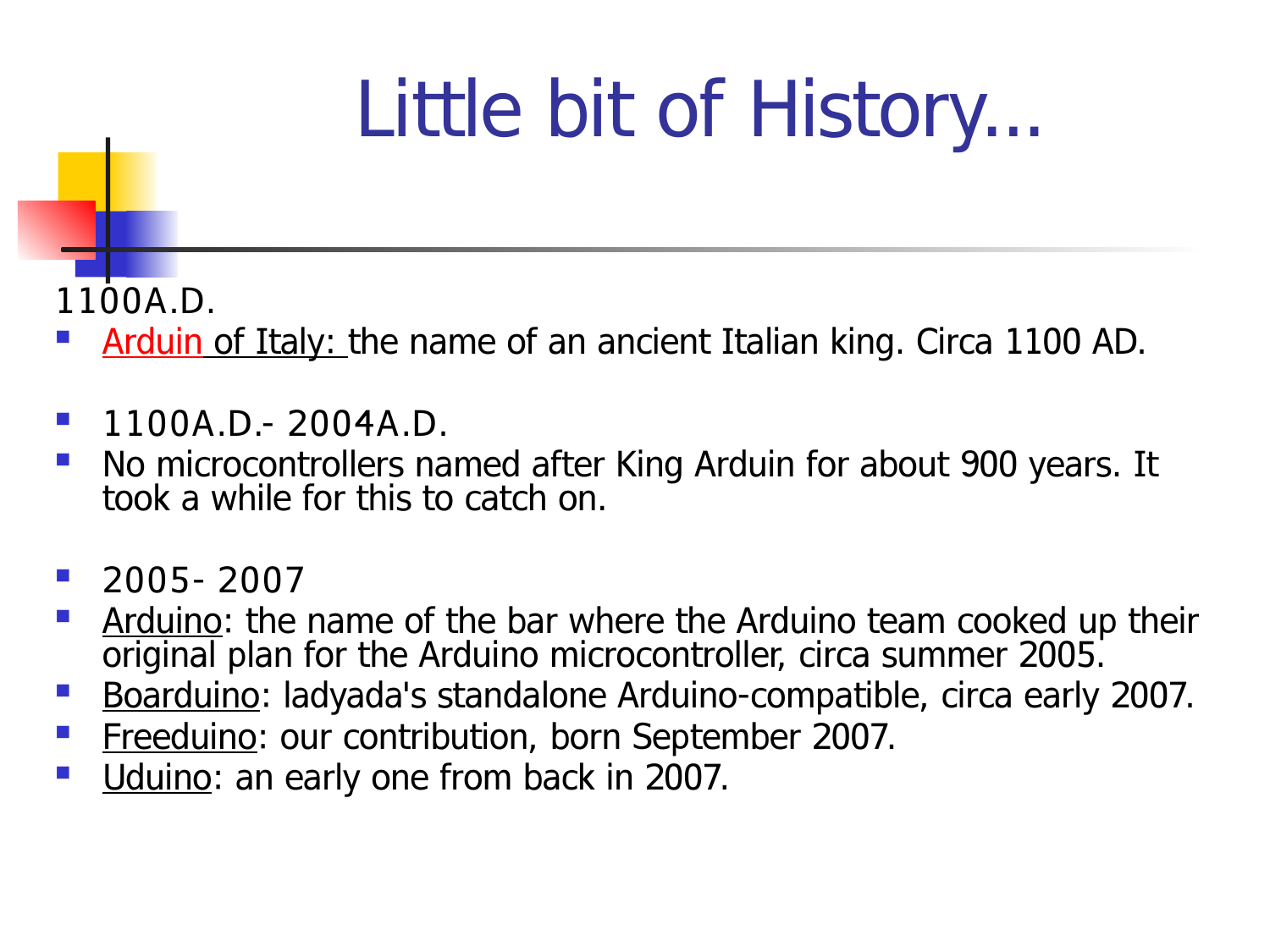

# Little bit of History…
1100A.D.
Arduin of Italy: the name of an ancient Italian king. Circa 1100 AD.

1100A.D.- 2004A.D.
No microcontrollers named after King Arduin for about 900 years. It took a while for this to catch on.

2005- 2007
Arduino: the name of the bar where the Arduino team cooked up their original plan for the Arduino microcontroller, circa summer 2005.
Boarduino: ladyada's standalone Arduino-compatible, circa early 2007.
Freeduino: our contribution, born September 2007.
Uduino: an early one from back in 2007.